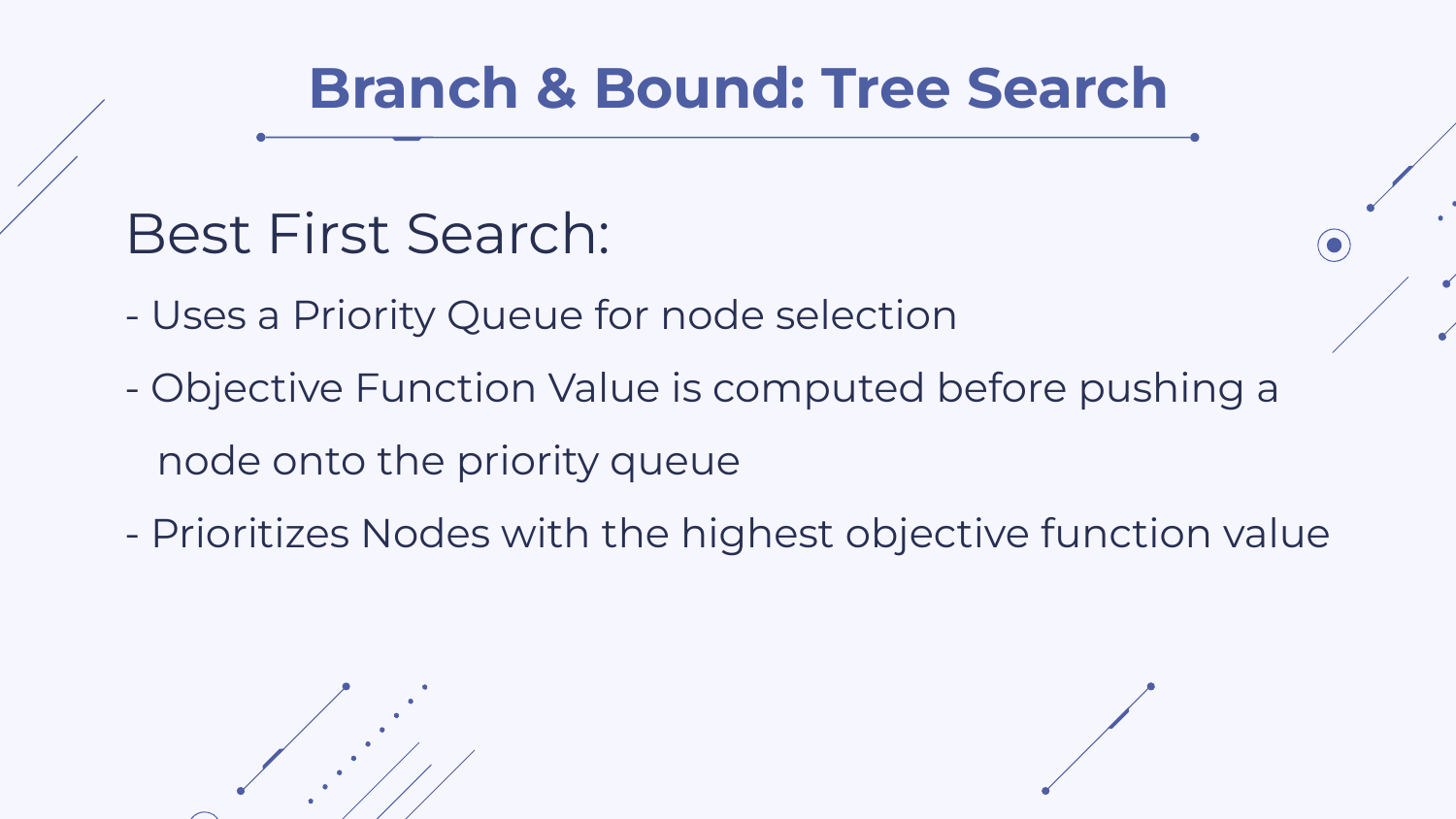

# Branch & Bound: Tree Search

Best First Search:
- Uses a Priority Queue for node selection
- Objective Function Value is computed before pushing a
   node onto the priority queue
- Prioritizes Nodes with the highest objective function value